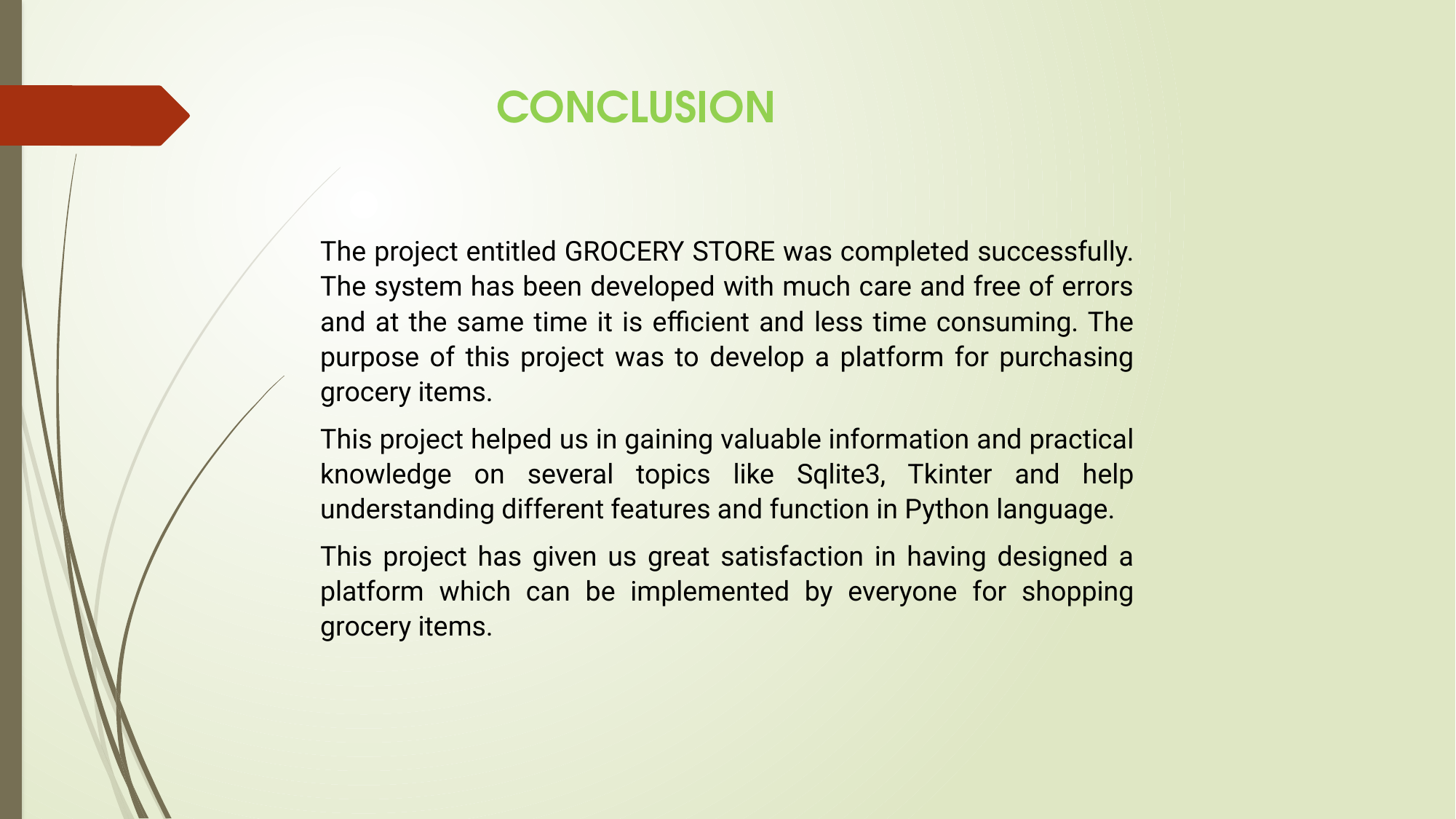

CONCLUSION
The project entitled GROCERY STORE was completed successfully. The system has been developed with much care and free of errors and at the same time it is efficient and less time consuming. The purpose of this project was to develop a platform for purchasing grocery items.
This project helped us in gaining valuable information and practical knowledge on several topics like Sqlite3, Tkinter and help understanding different features and function in Python language.
This project has given us great satisfaction in having designed a platform which can be implemented by everyone for shopping grocery items.